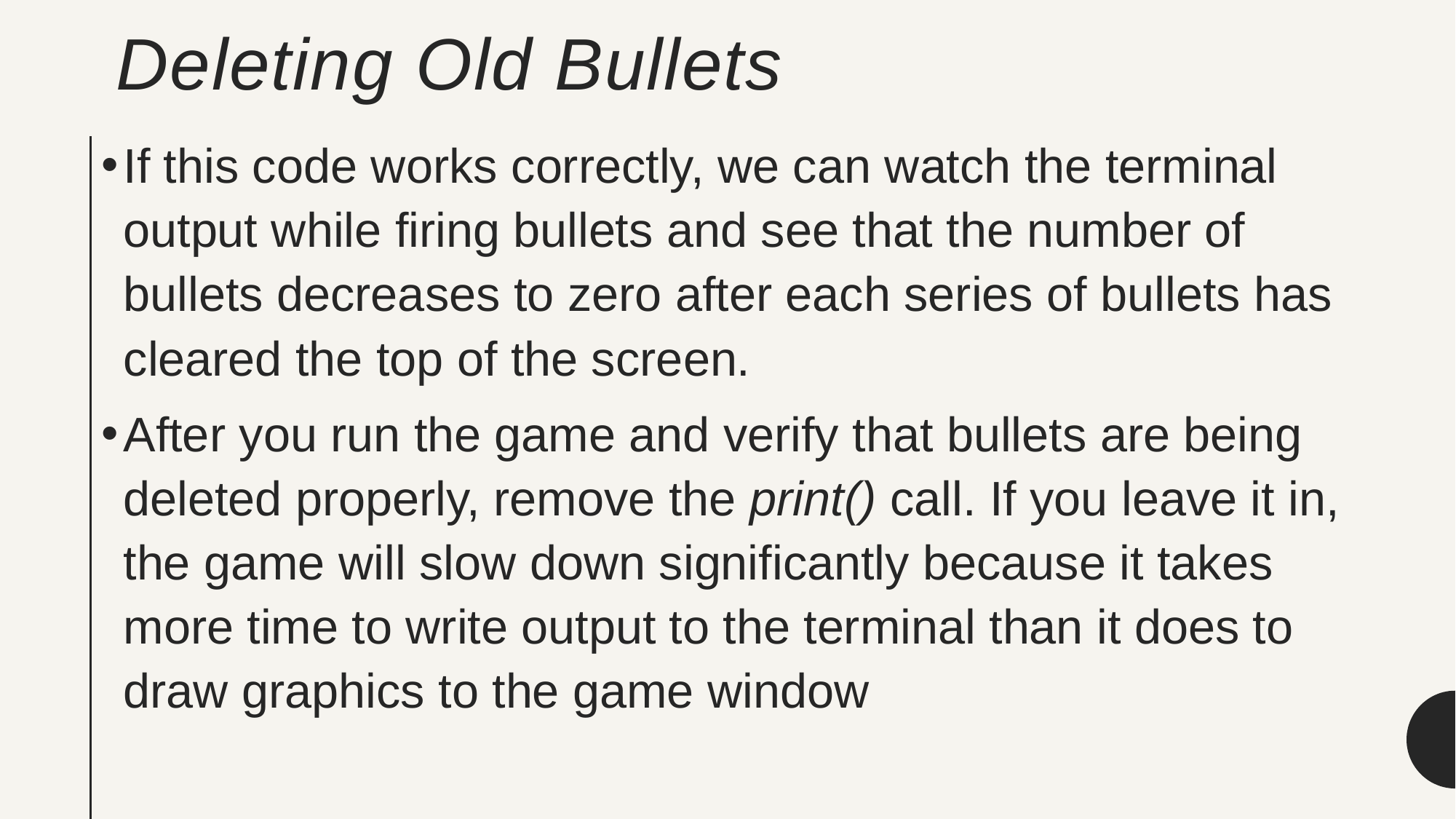

# Deleting Old Bullets
If this code works correctly, we can watch the terminal output while firing bullets and see that the number of bullets decreases to zero after each series of bullets has cleared the top of the screen.
After you run the game and verify that bullets are being deleted properly, remove the print() call. If you leave it in, the game will slow down significantly because it takes more time to write output to the terminal than it does to draw graphics to the game window